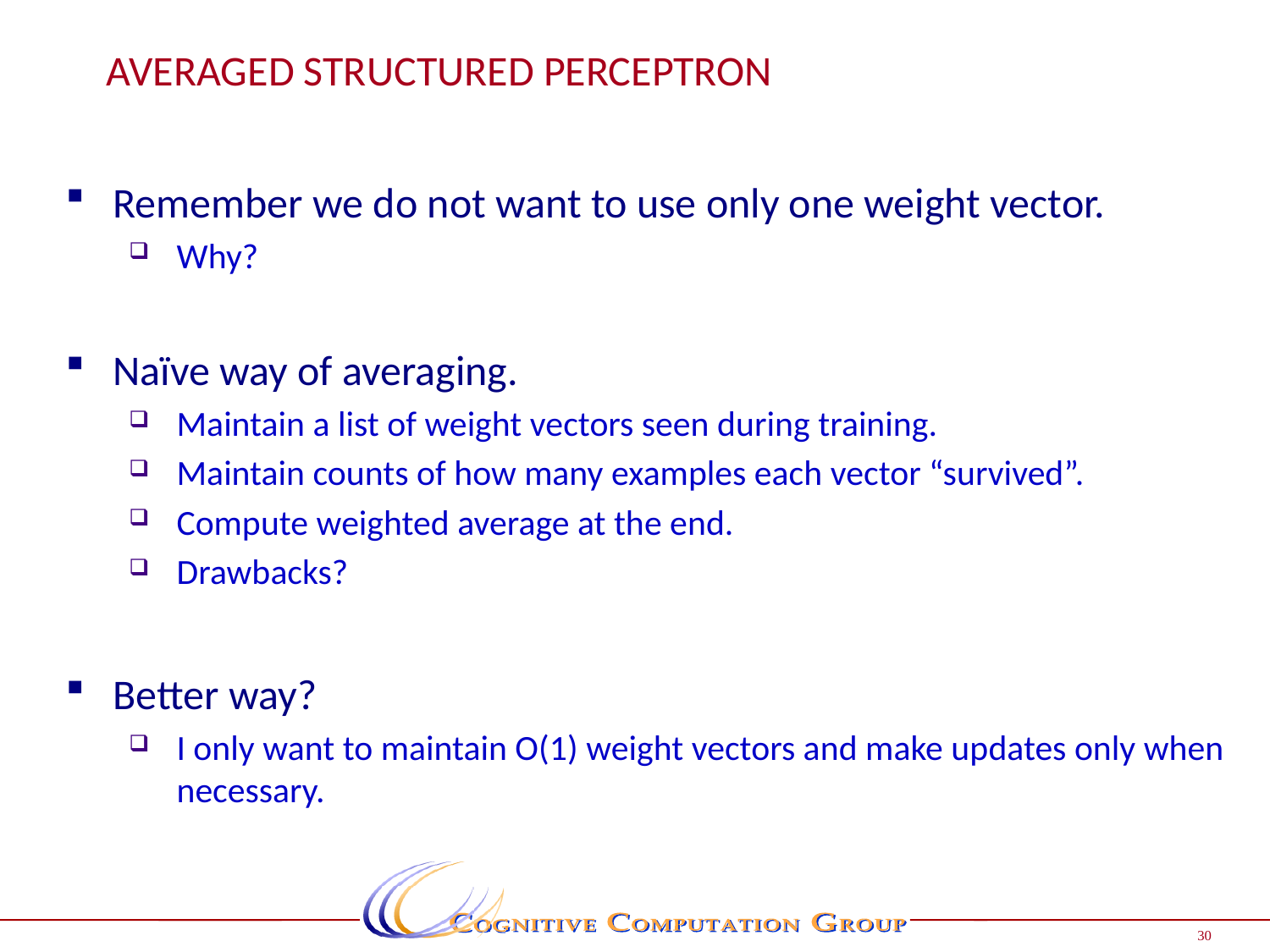

# Averaged Structured Perceptron
Remember we do not want to use only one weight vector.
Why?

Naïve way of averaging.
Maintain a list of weight vectors seen during training.
Maintain counts of how many examples each vector “survived”.
Compute weighted average at the end.
Drawbacks?

Better way?
I only want to maintain O(1) weight vectors and make updates only when necessary.